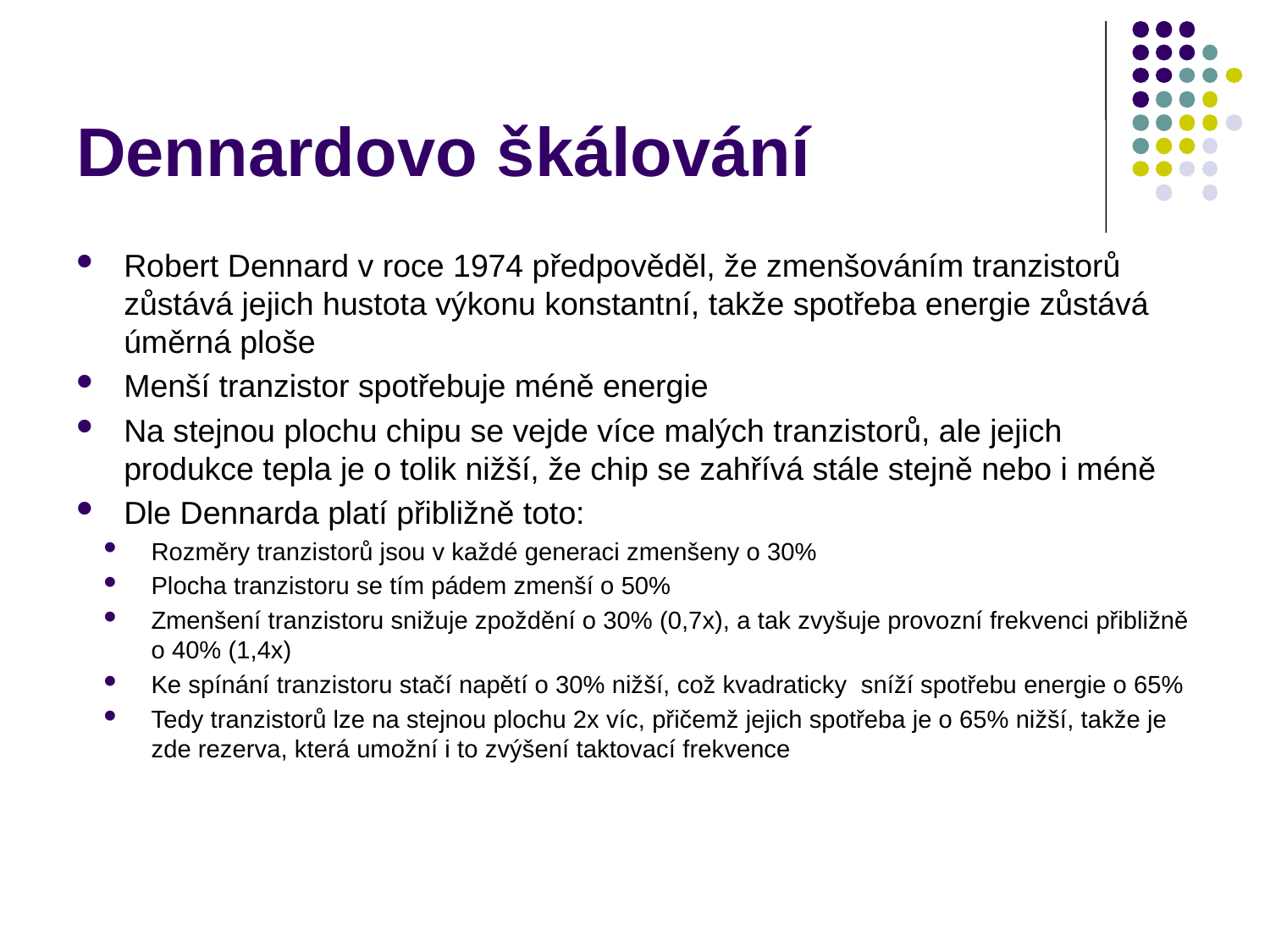

# Dennardovo škálování
Robert Dennard v roce 1974 předpověděl, že zmenšováním tranzistorů zůstává jejich hustota výkonu konstantní, takže spotřeba energie zůstává úměrná ploše
Menší tranzistor spotřebuje méně energie
Na stejnou plochu chipu se vejde více malých tranzistorů, ale jejich produkce tepla je o tolik nižší, že chip se zahřívá stále stejně nebo i méně
Dle Dennarda platí přibližně toto:
Rozměry tranzistorů jsou v každé generaci zmenšeny o 30%
Plocha tranzistoru se tím pádem zmenší o 50%
Zmenšení tranzistoru snižuje zpoždění o 30% (0,7x), a tak zvyšuje provozní frekvenci přibližně o 40% (1,4x)
Ke spínání tranzistoru stačí napětí o 30% nižší, což kvadraticky  sníží spotřebu energie o 65%
Tedy tranzistorů lze na stejnou plochu 2x víc, přičemž jejich spotřeba je o 65% nižší, takže je zde rezerva, která umožní i to zvýšení taktovací frekvence